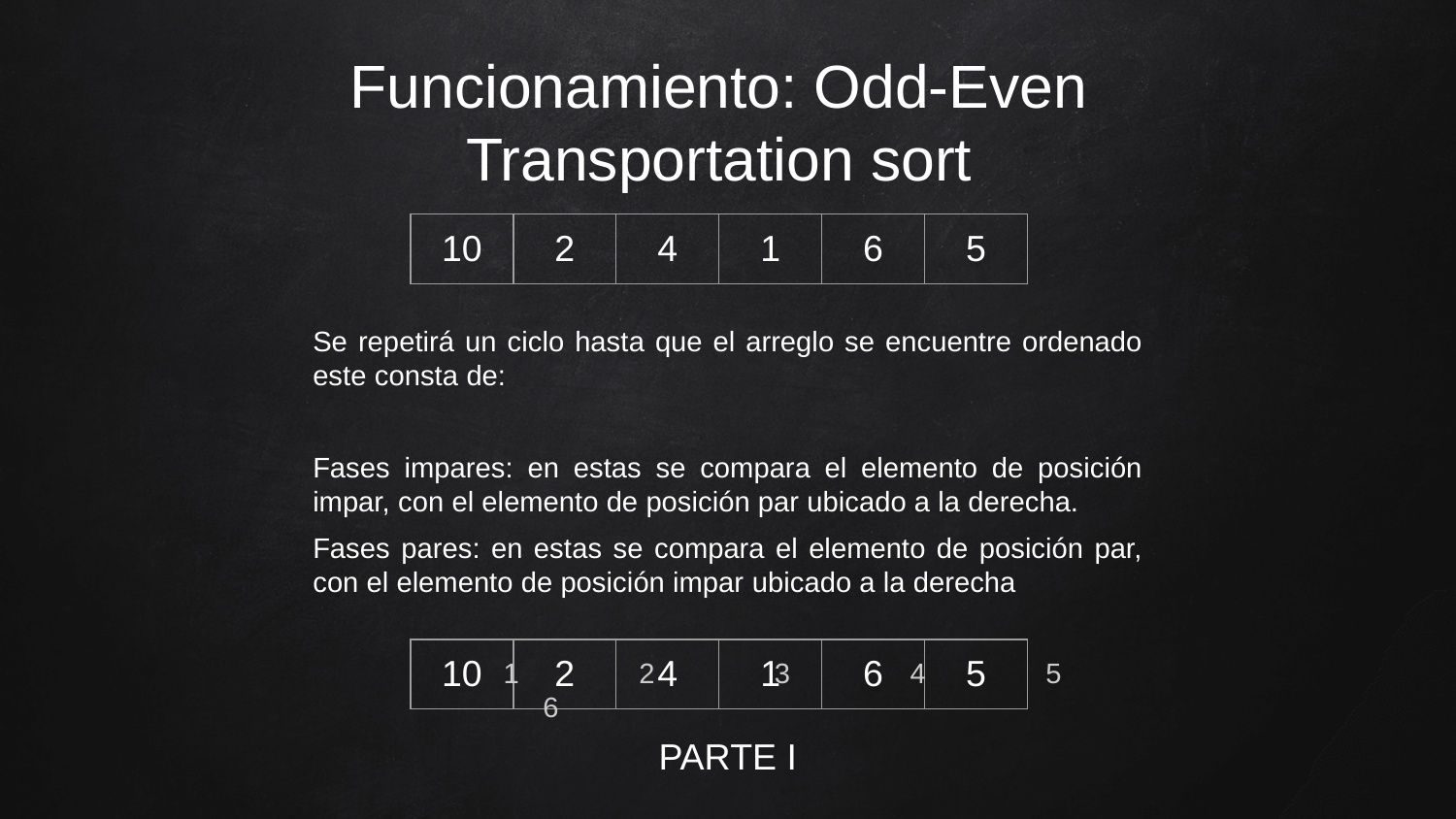

Funcionamiento: Odd-Even Transportation sort
| 10 | 2 | 4 | 1 | 6 | 5 |
| --- | --- | --- | --- | --- | --- |

Se repetirá un ciclo hasta que el arreglo se encuentre ordenado este consta de:

Fases impares: en estas se compara el elemento de posición impar, con el elemento de posición par ubicado a la derecha.
Fases pares: en estas se compara el elemento de posición par, con el elemento de posición impar ubicado a la derecha
| 10 | 2 | 4 | 1 | 6 | 5 |
| --- | --- | --- | --- | --- | --- |
        1               2               3               4               5               6
PARTE I